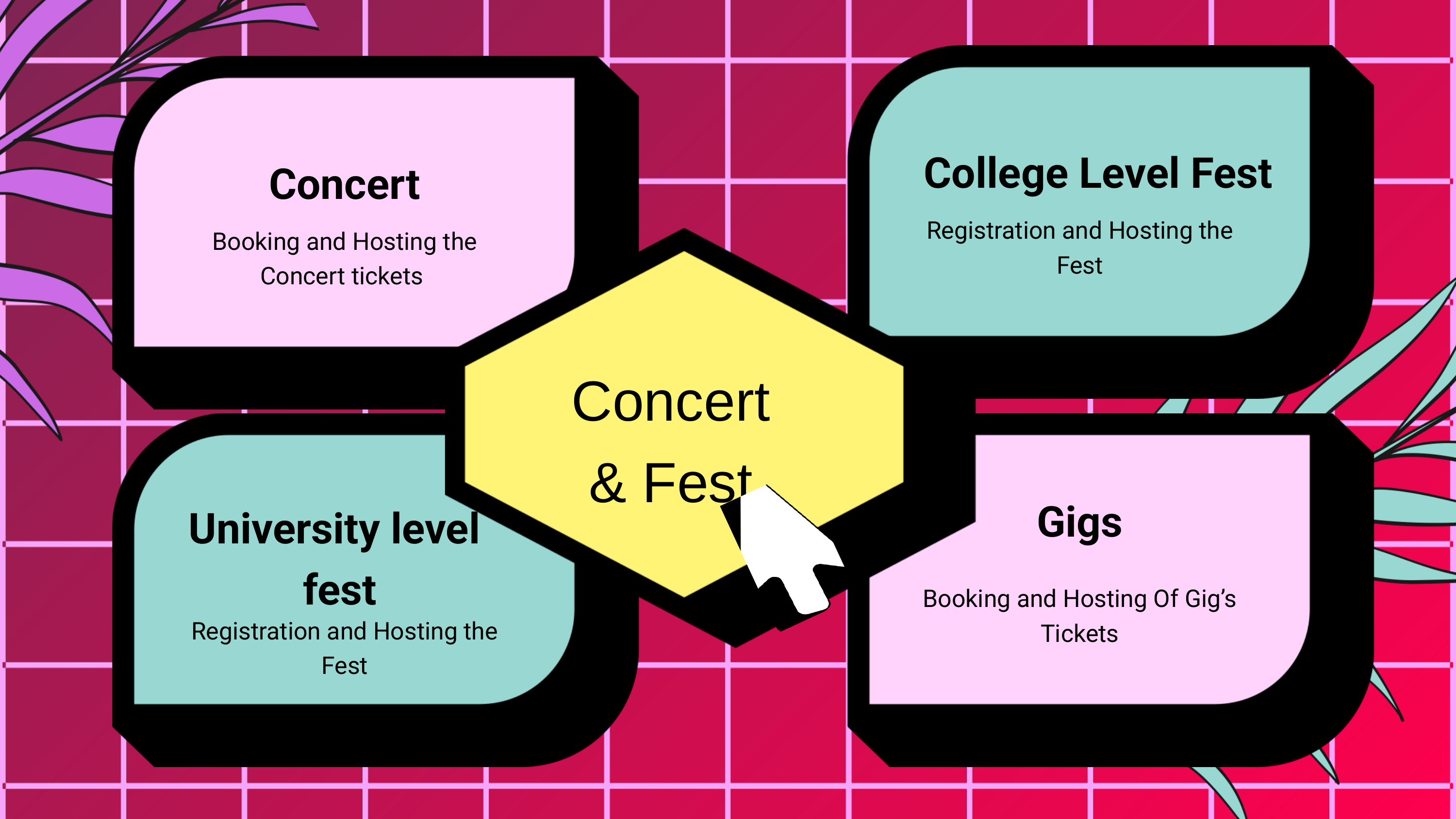

College Level Fest
Concert

Registration and Hosting the Fest
Booking and Hosting the Concert tickets

C

Concert
& Fest
02

04

Gigs
University level
fest
Booking and Hosting Of Gig’s Tickets
Registration and Hosting the Fest
TECH & hACKATHON